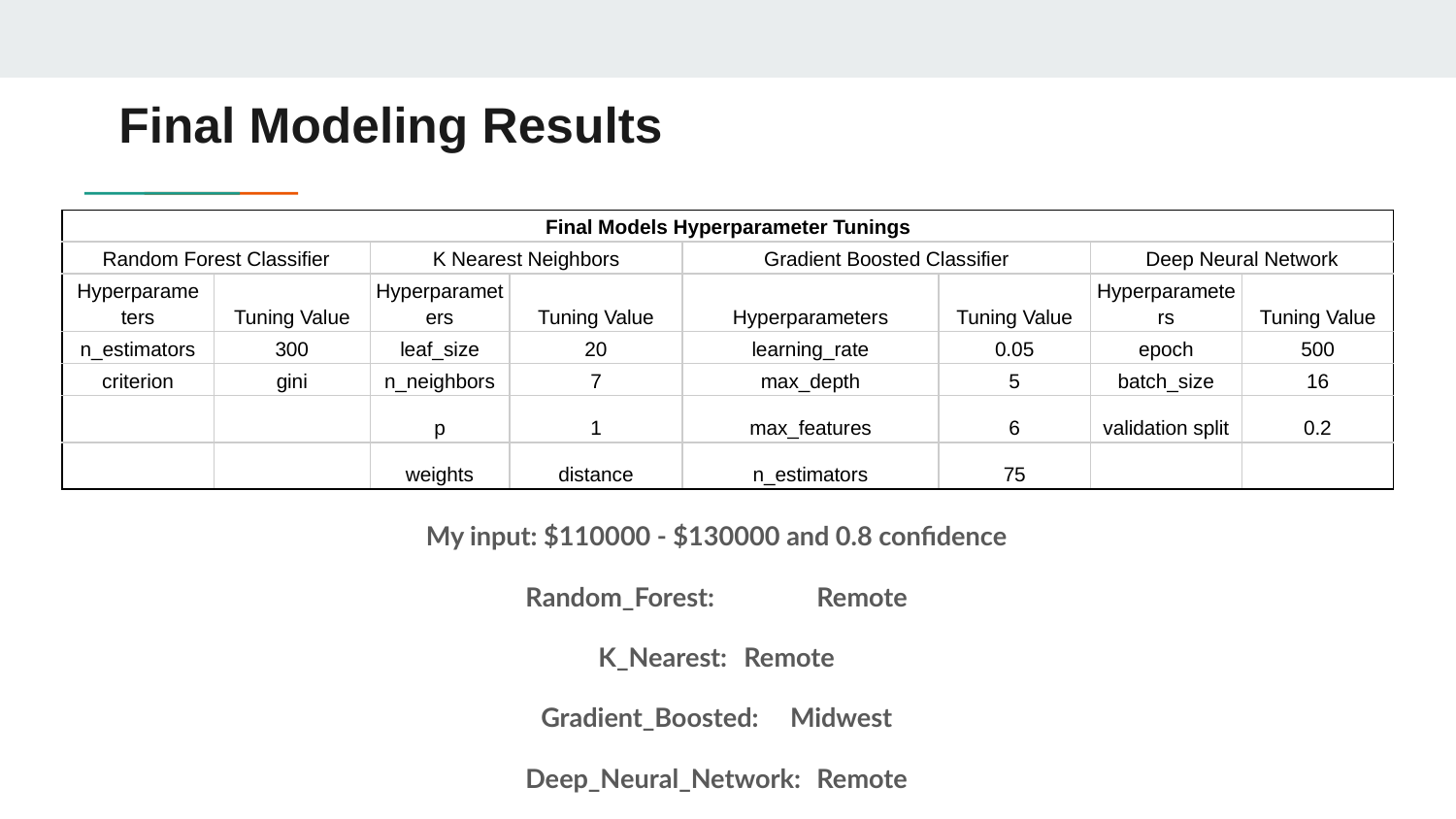

# Final Modeling Results
| Final Models Hyperparameter Tunings |  |  |  |  |  |  |  |
| --- | --- | --- | --- | --- | --- | --- | --- |
| Random Forest Classifier |  | K Nearest Neighbors |  | Gradient Boosted Classifier |  | Deep Neural Network |  |
| Hyperparameters | Tuning Value | Hyperparameters | Tuning Value | Hyperparameters | Tuning Value | Hyperparameters | Tuning Value |
| n\_estimators | 300 | leaf\_size | 20 | learning\_rate | 0.05 | epoch | 500 |
| criterion | gini | n\_neighbors | 7 | max\_depth | 5 | batch\_size | 16 |
|  |  | p | 1 | max\_features | 6 | validation split | 0.2 |
|  |  | weights | distance | n\_estimators | 75 |  |  |
My input: $110000 - $130000 and 0.8 confidence
Random_Forest:	Remote
K_Nearest:	Remote
Gradient_Boosted:     Midwest
Deep_Neural_Network:	Remote